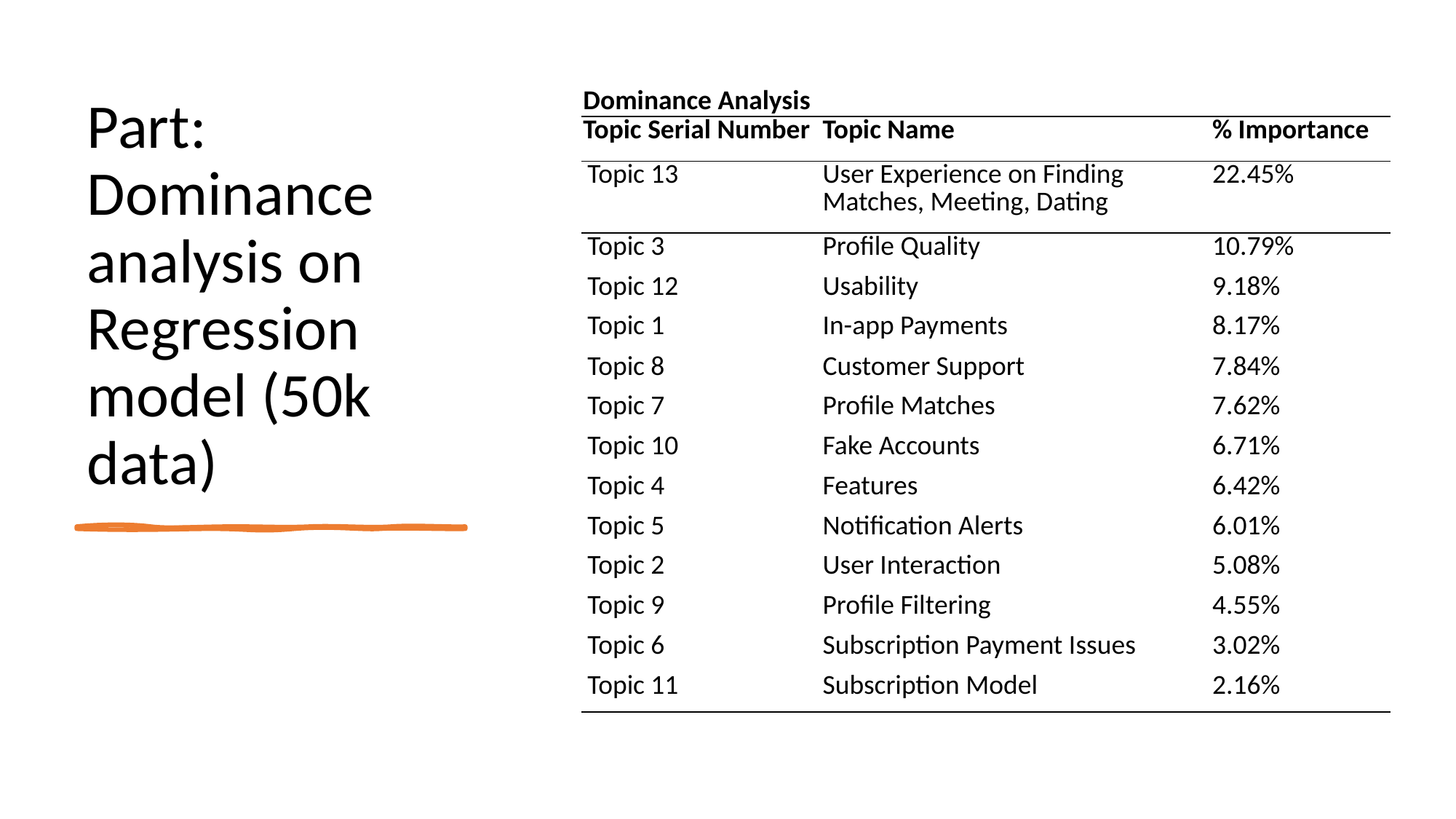

# Part: Dominance analysis on Regression model (50k data)
| Dominance Analysis |  |  |
| --- | --- | --- |
| Topic Serial Number | Topic Name | % Importance |
| Topic 13 | User Experience on Finding Matches, Meeting, Dating | 22.45% |
| Topic 3 | Profile Quality | 10.79% |
| Topic 12 | Usability | 9.18% |
| Topic 1 | In-app Payments | 8.17% |
| Topic 8 | Customer Support | 7.84% |
| Topic 7 | Profile Matches | 7.62% |
| Topic 10 | Fake Accounts | 6.71% |
| Topic 4 | Features | 6.42% |
| Topic 5 | Notification Alerts | 6.01% |
| Topic 2 | User Interaction | 5.08% |
| Topic 9 | Profile Filtering | 4.55% |
| Topic 6 | Subscription Payment Issues | 3.02% |
| Topic 11 | Subscription Model | 2.16% |